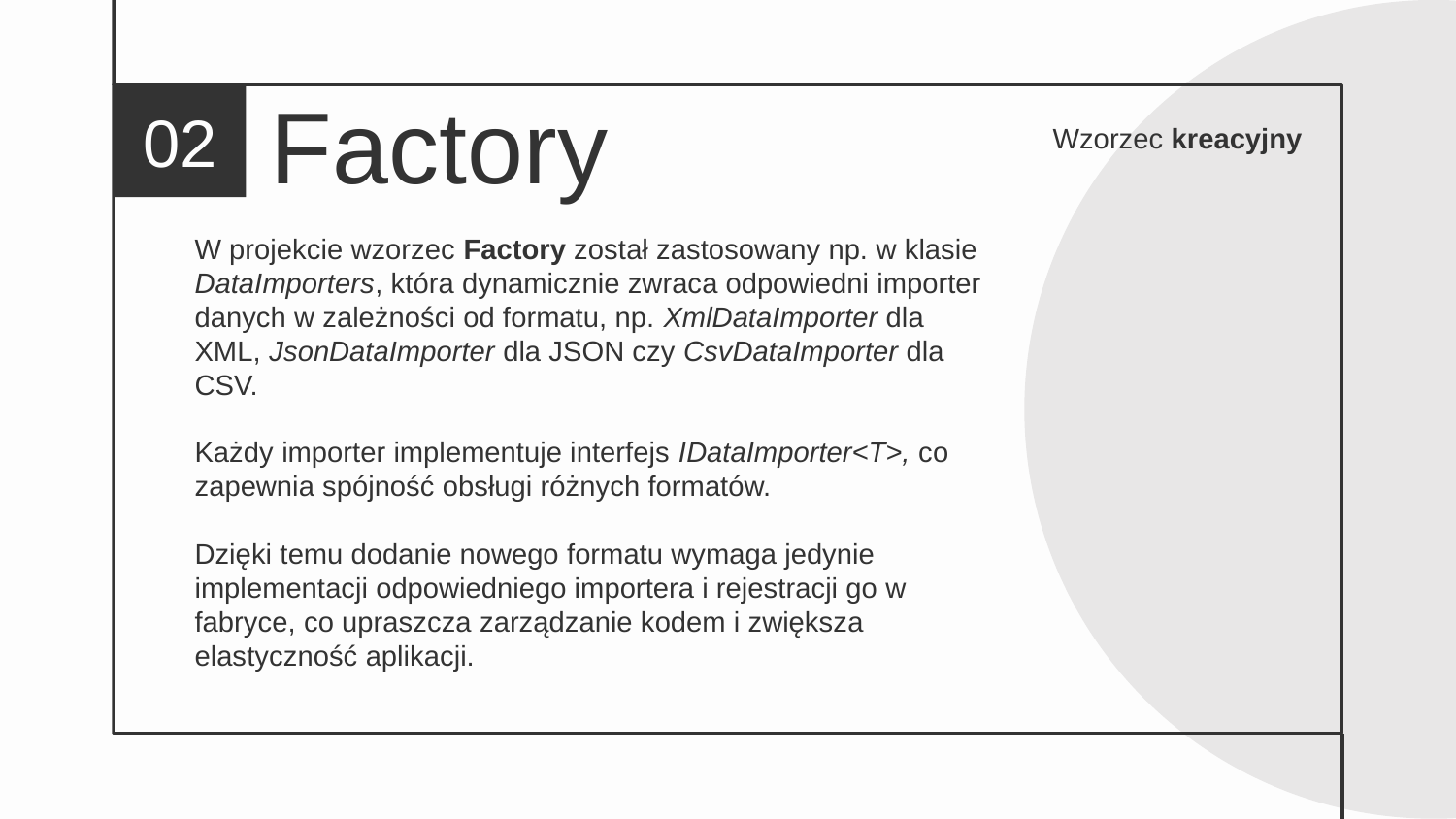

Factory
02
Wzorzec kreacyjny
W projekcie wzorzec Factory został zastosowany np. w klasie DataImporters, która dynamicznie zwraca odpowiedni importer danych w zależności od formatu, np. XmlDataImporter dla XML, JsonDataImporter dla JSON czy CsvDataImporter dla CSV.

Każdy importer implementuje interfejs IDataImporter<T>, co zapewnia spójność obsługi różnych formatów.

Dzięki temu dodanie nowego formatu wymaga jedynie implementacji odpowiedniego importera i rejestracji go w fabryce, co upraszcza zarządzanie kodem i zwiększa elastyczność aplikacji.